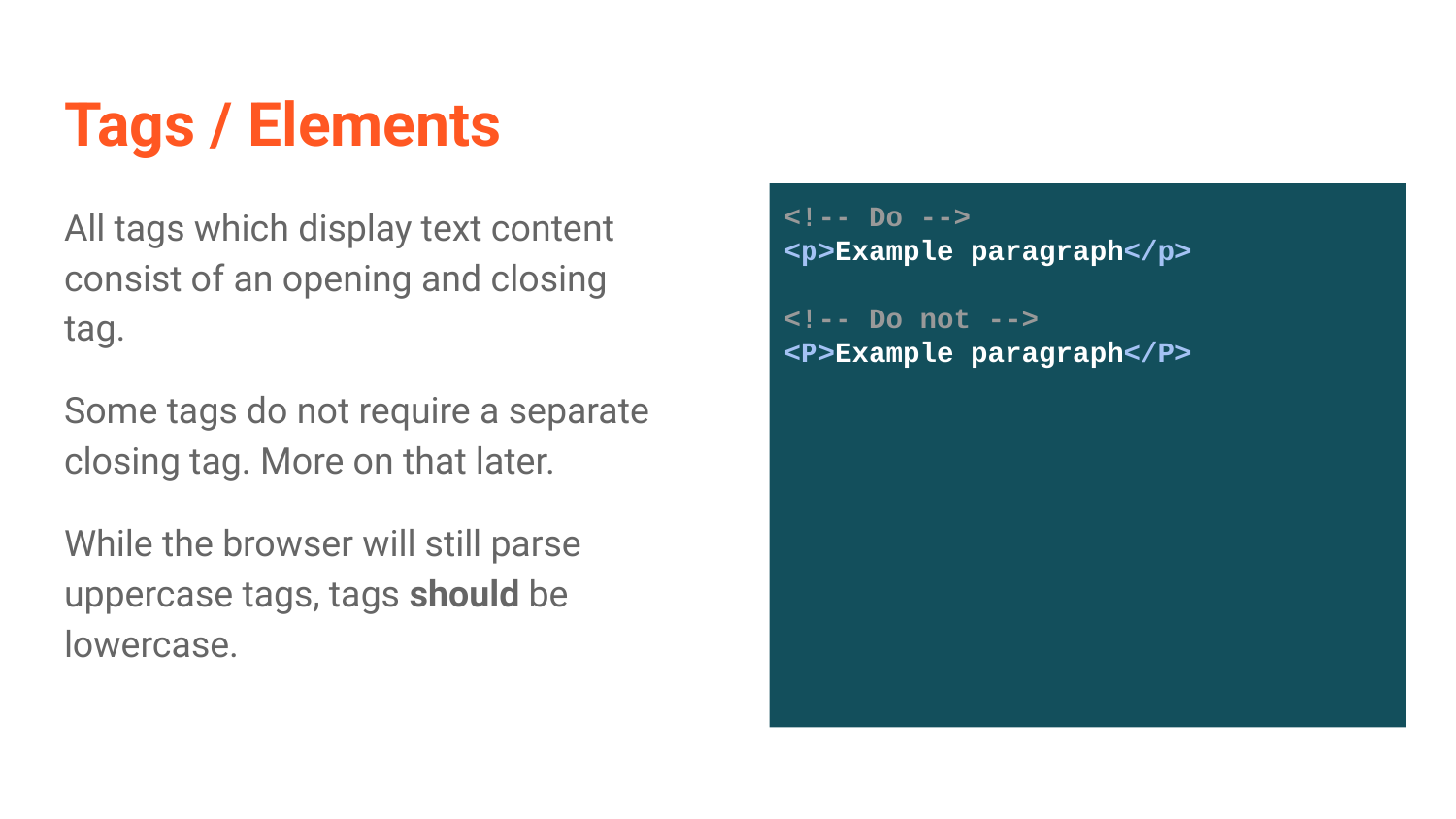

# Tags / Elements
All tags which display text content consist of an opening and closing tag.
Some tags do not require a separate closing tag. More on that later.
While the browser will still parse uppercase tags, tags should be lowercase.
<!-- Do -->
<p>Example paragraph</p>

<!-- Do not -->
<P>Example paragraph</P>